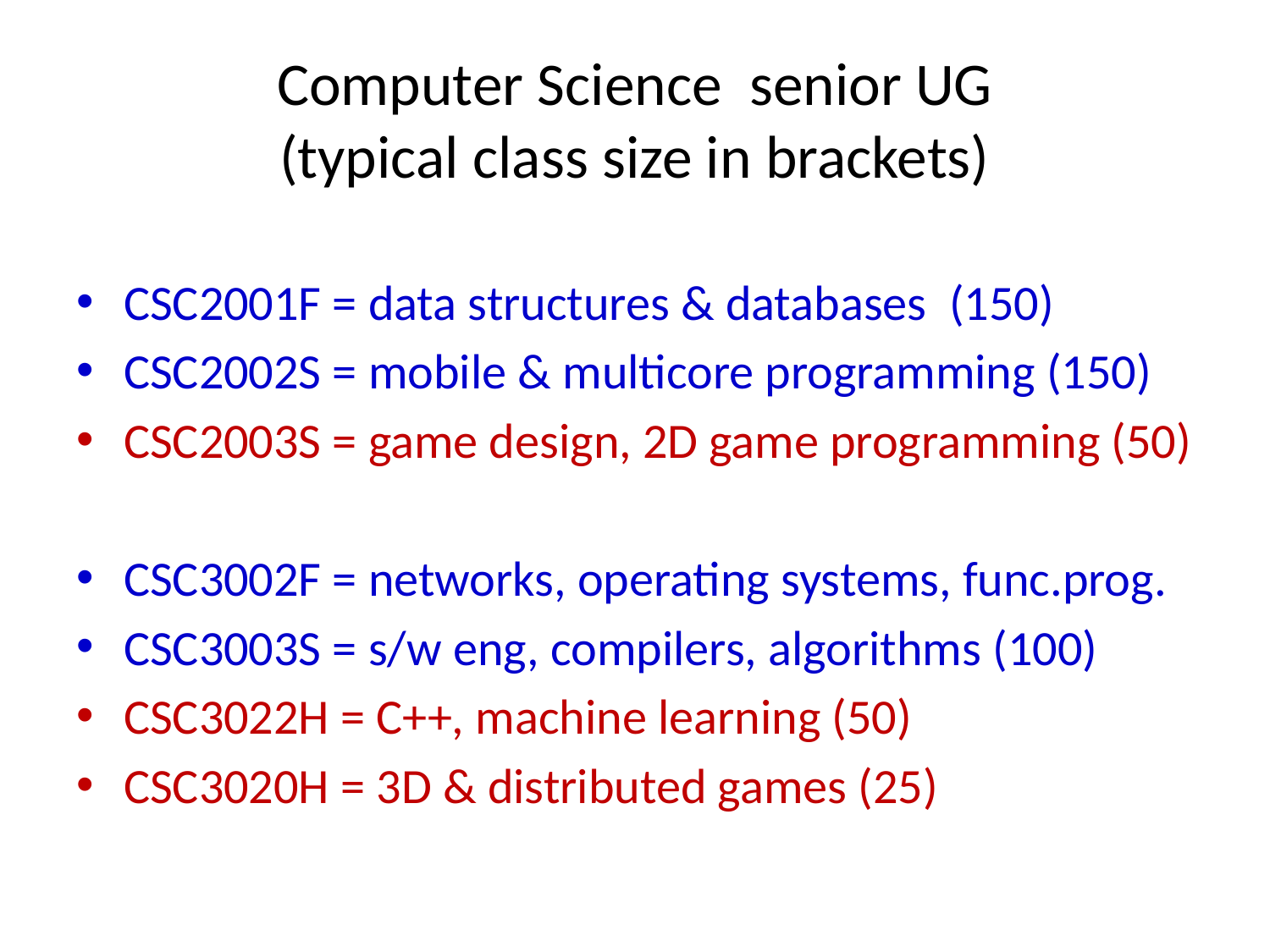

# Computer Science  senior UG (typical class size in brackets)
CSC2001F = data structures & databases  (150)
CSC2002S = mobile & multicore programming (150)
CSC2003S = game design, 2D game programming (50)

CSC3002F = networks, operating systems, func.prog.
CSC3003S = s/w eng, compilers, algorithms (100)
CSC3022H = C++, machine learning (50)
CSC3020H = 3D & distributed games (25)